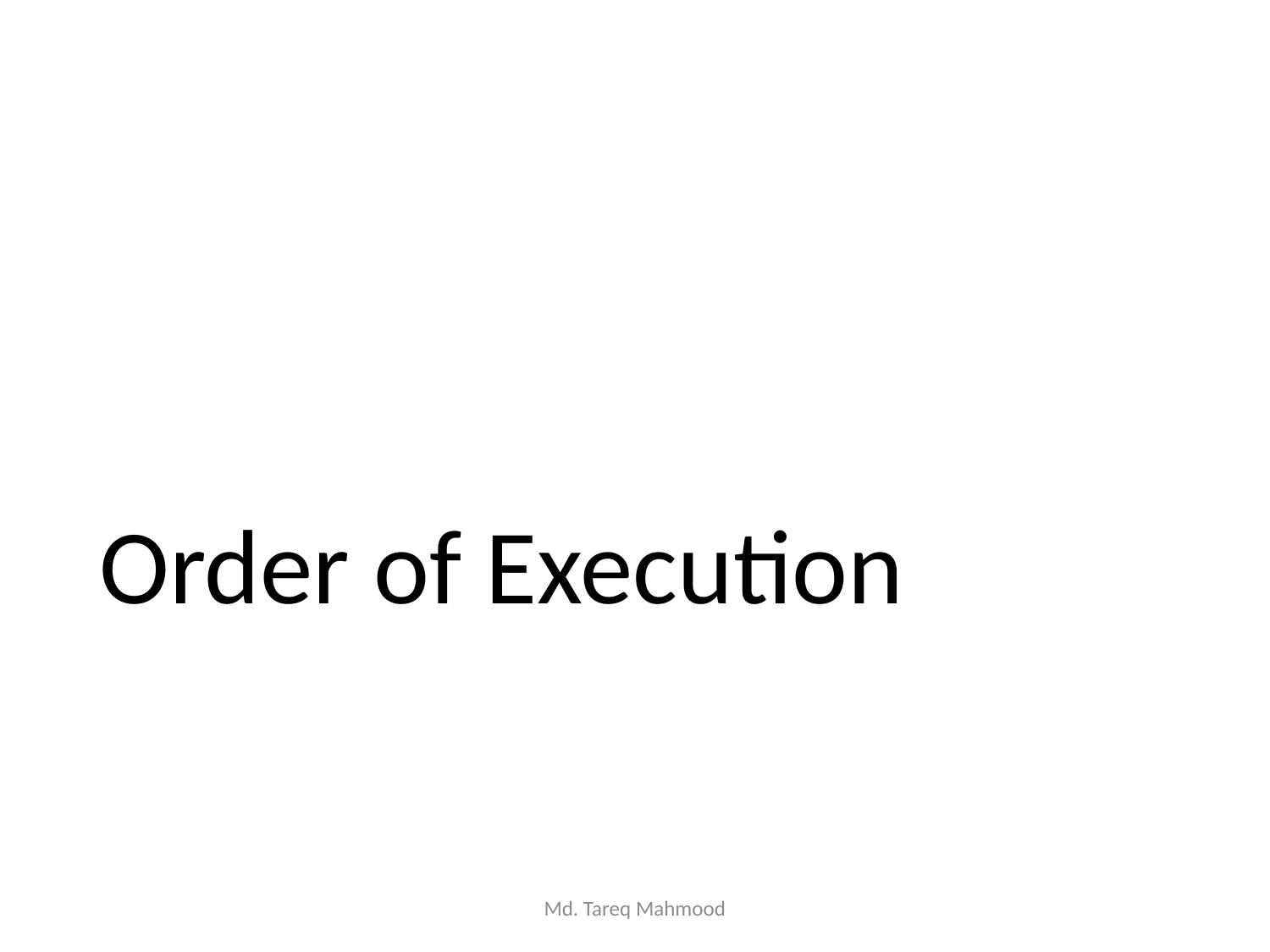

# Order of Execution

Md. Tareq Mahmood